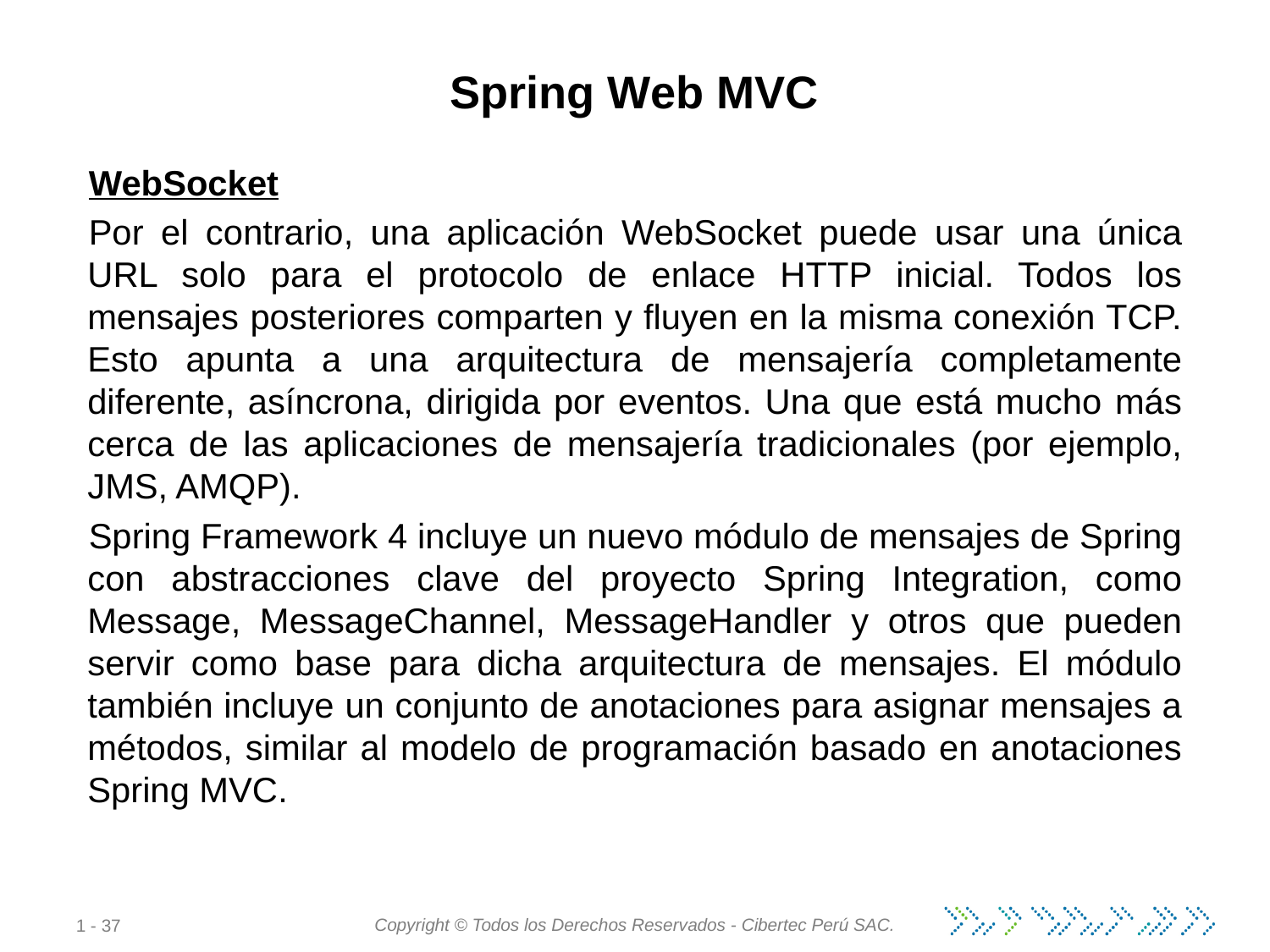

# Spring Web MVC
WebSocket
Por el contrario, una aplicación WebSocket puede usar una única URL solo para el protocolo de enlace HTTP inicial. Todos los mensajes posteriores comparten y fluyen en la misma conexión TCP. Esto apunta a una arquitectura de mensajería completamente diferente, asíncrona, dirigida por eventos. Una que está mucho más cerca de las aplicaciones de mensajería tradicionales (por ejemplo, JMS, AMQP).
Spring Framework 4 incluye un nuevo módulo de mensajes de Spring con abstracciones clave del proyecto Spring Integration, como Message, MessageChannel, MessageHandler y otros que pueden servir como base para dicha arquitectura de mensajes. El módulo también incluye un conjunto de anotaciones para asignar mensajes a métodos, similar al modelo de programación basado en anotaciones Spring MVC.